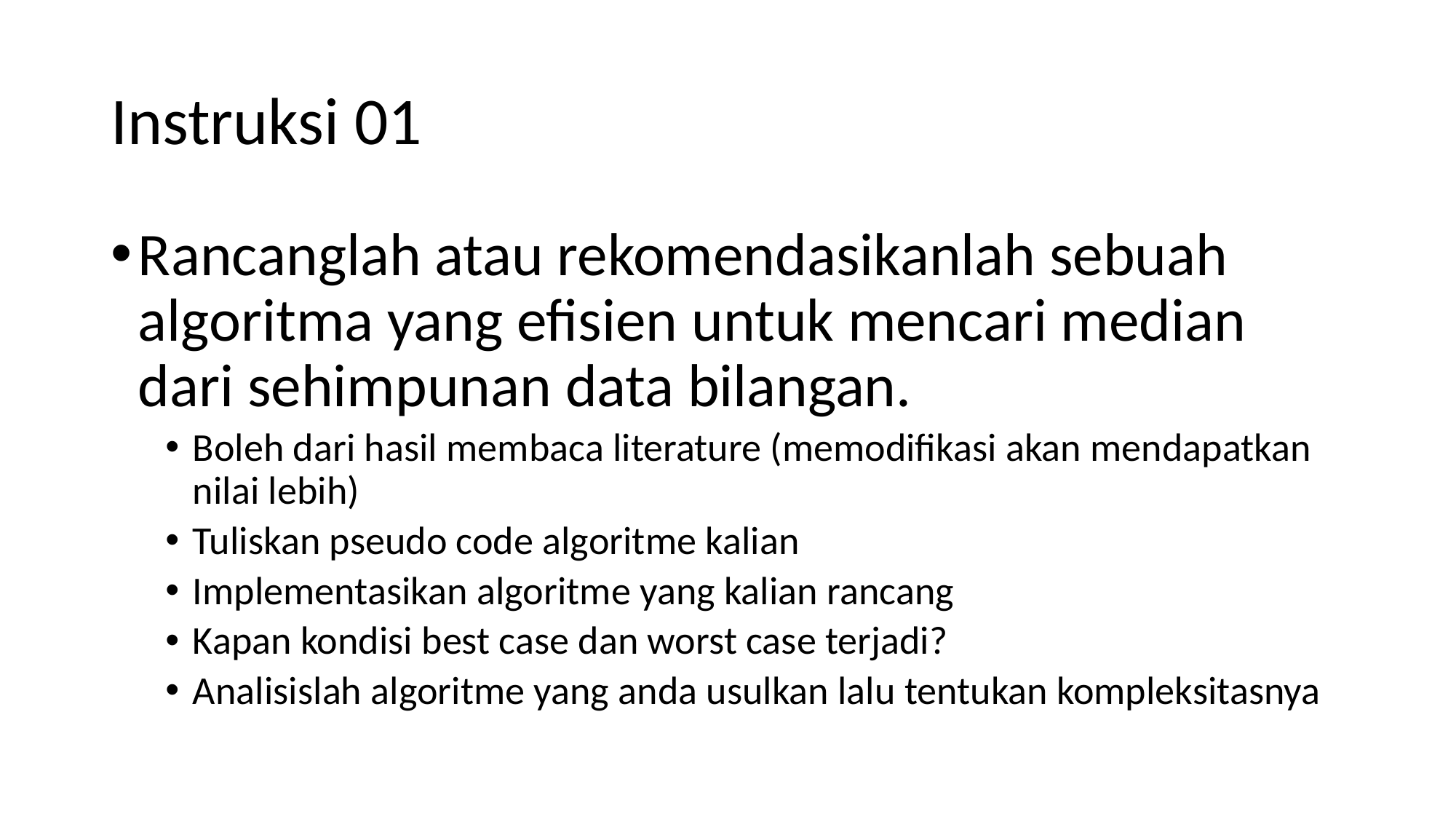

# Instruksi 01
Rancanglah atau rekomendasikanlah sebuah algoritma yang efisien untuk mencari median dari sehimpunan data bilangan.
Boleh dari hasil membaca literature (memodifikasi akan mendapatkan nilai lebih)
Tuliskan pseudo code algoritme kalian
Implementasikan algoritme yang kalian rancang
Kapan kondisi best case dan worst case terjadi?
Analisislah algoritme yang anda usulkan lalu tentukan kompleksitasnya